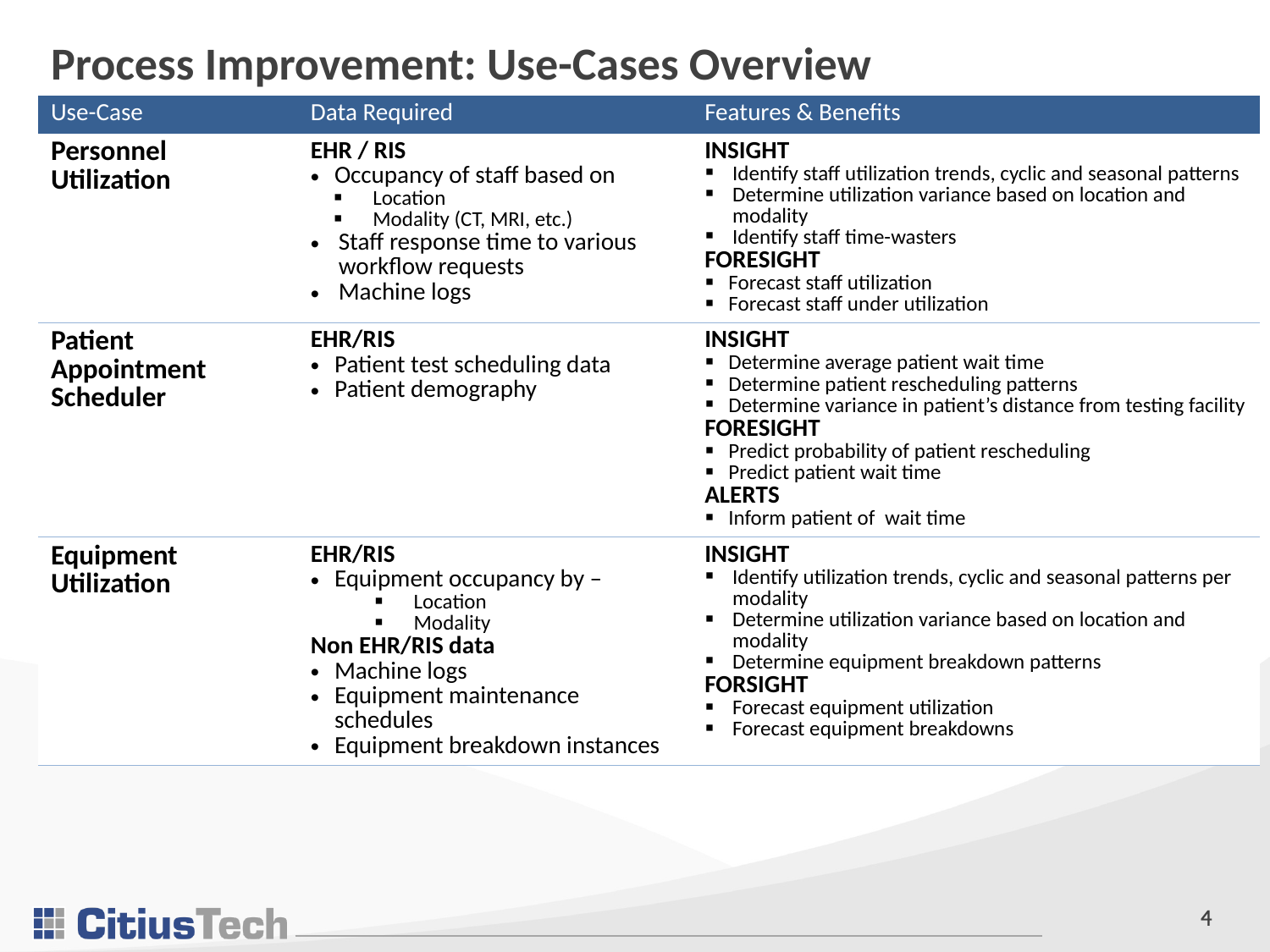

Process Improvement: Use-Cases Overview
| Use-Case | Data Required | Features & Benefits |
| --- | --- | --- |
| Personnel Utilization | EHR / RIS Occupancy of staff based on Location Modality (CT, MRI, etc.) Staff response time to various workflow requests Machine logs | INSIGHT Identify staff utilization trends, cyclic and seasonal patterns Determine utilization variance based on location and modality Identify staff time-wasters FORESIGHT Forecast staff utilization Forecast staff under utilization |
| Patient Appointment Scheduler | EHR/RIS Patient test scheduling data Patient demography | INSIGHT Determine average patient wait time Determine patient rescheduling patterns Determine variance in patient’s distance from testing facility FORESIGHT Predict probability of patient rescheduling Predict patient wait time ALERTS Inform patient of wait time |
| Equipment Utilization | EHR/RIS Equipment occupancy by – Location Modality Non EHR/RIS data Machine logs Equipment maintenance schedules Equipment breakdown instances | INSIGHT Identify utilization trends, cyclic and seasonal patterns per modality Determine utilization variance based on location and modality Determine equipment breakdown patterns FORSIGHT Forecast equipment utilization Forecast equipment breakdowns |